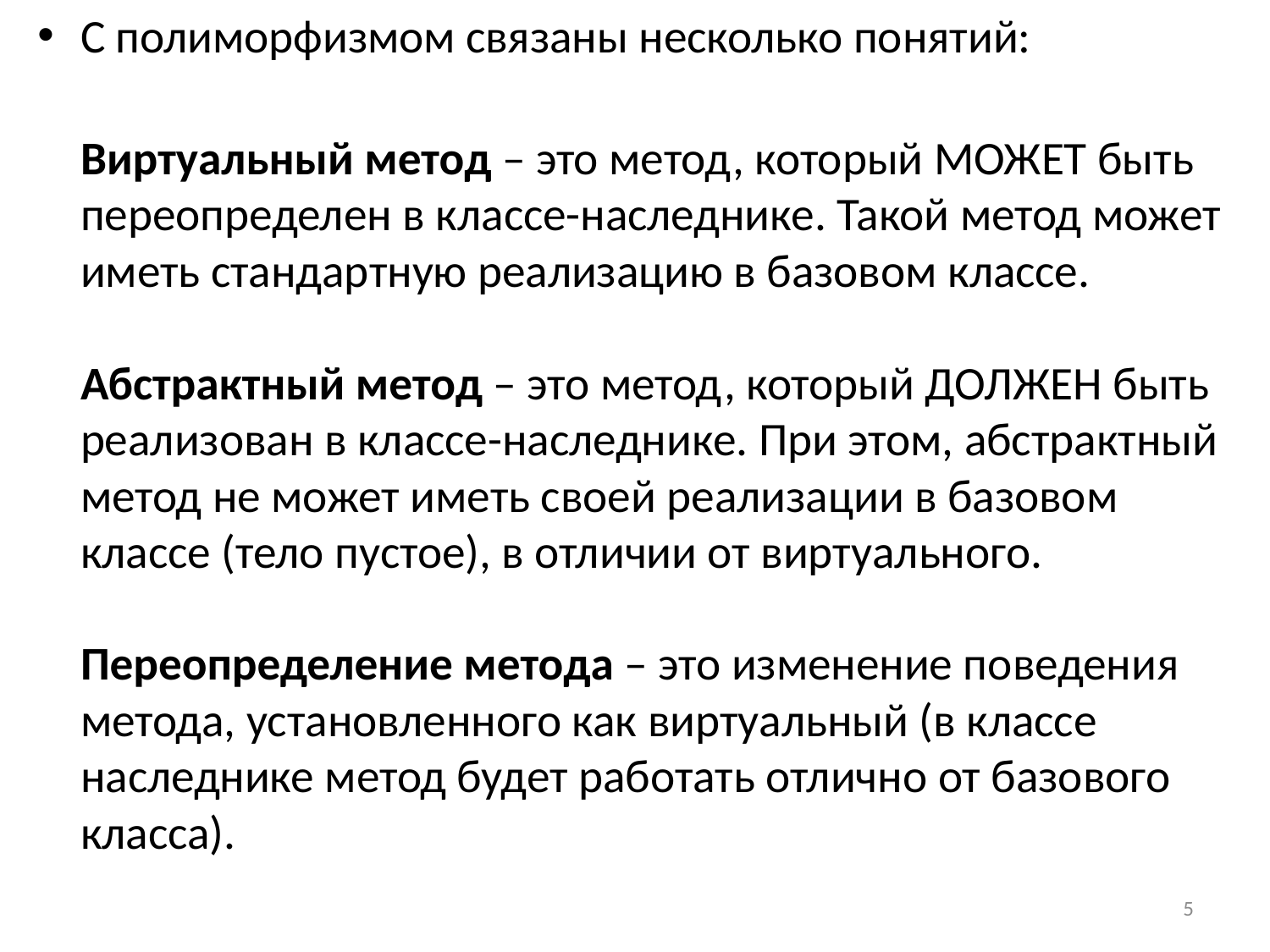

С полиморфизмом связаны несколько понятий:
Виртуальный метод – это метод, который МОЖЕТ быть переопределен в классе-наследнике. Такой метод может иметь стандартную реализацию в базовом классе.
Абстрактный метод – это метод, который ДОЛЖЕН быть реализован в классе-наследнике. При этом, абстрактный метод не может иметь своей реализации в базовом классе (тело пустое), в отличии от виртуального.
Переопределение метода – это изменение поведения метода, установленного как виртуальный (в классе наследнике метод будет работать отлично от базового класса).
5